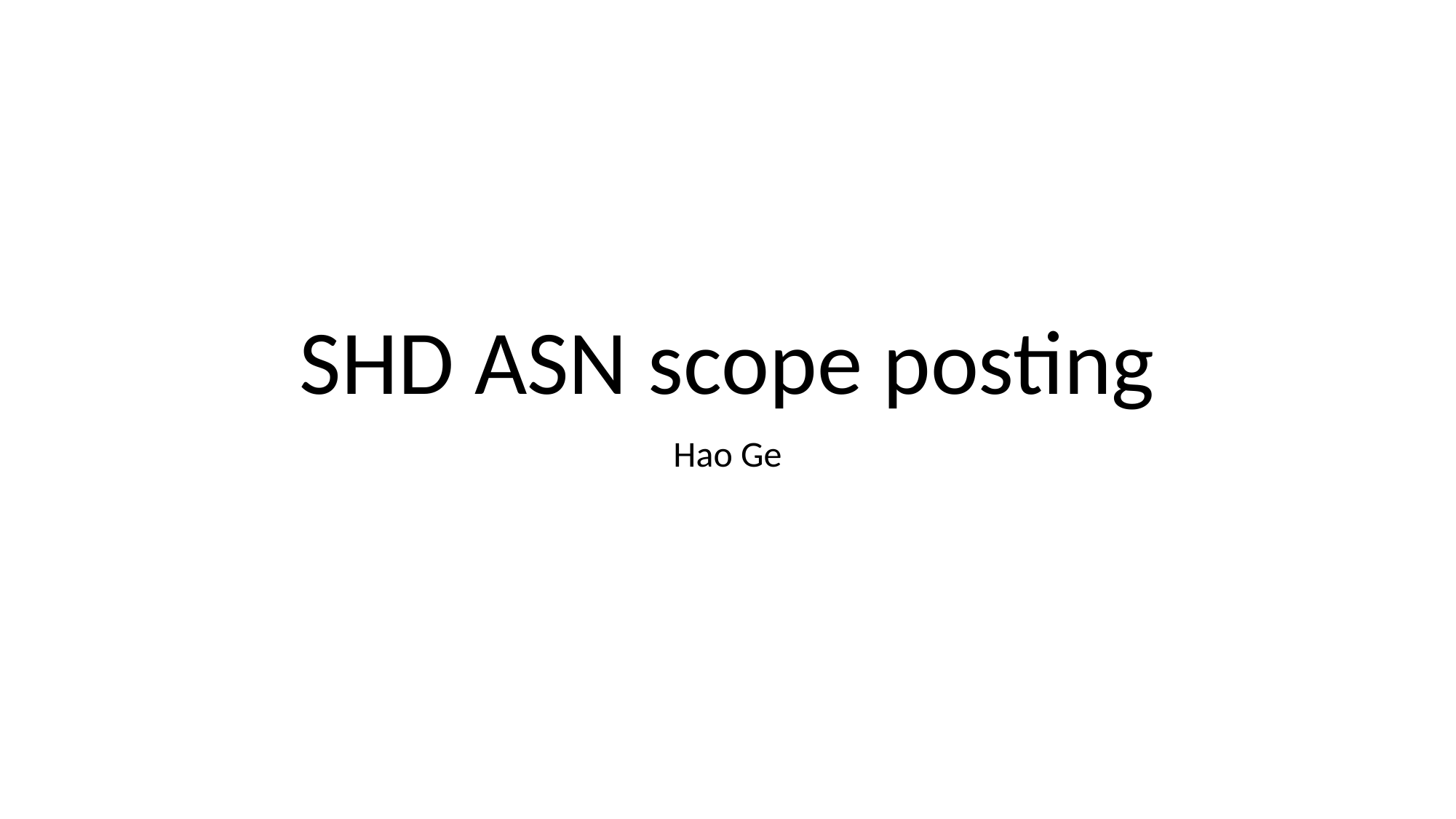

# SHD ASN scope posting
Hao Ge